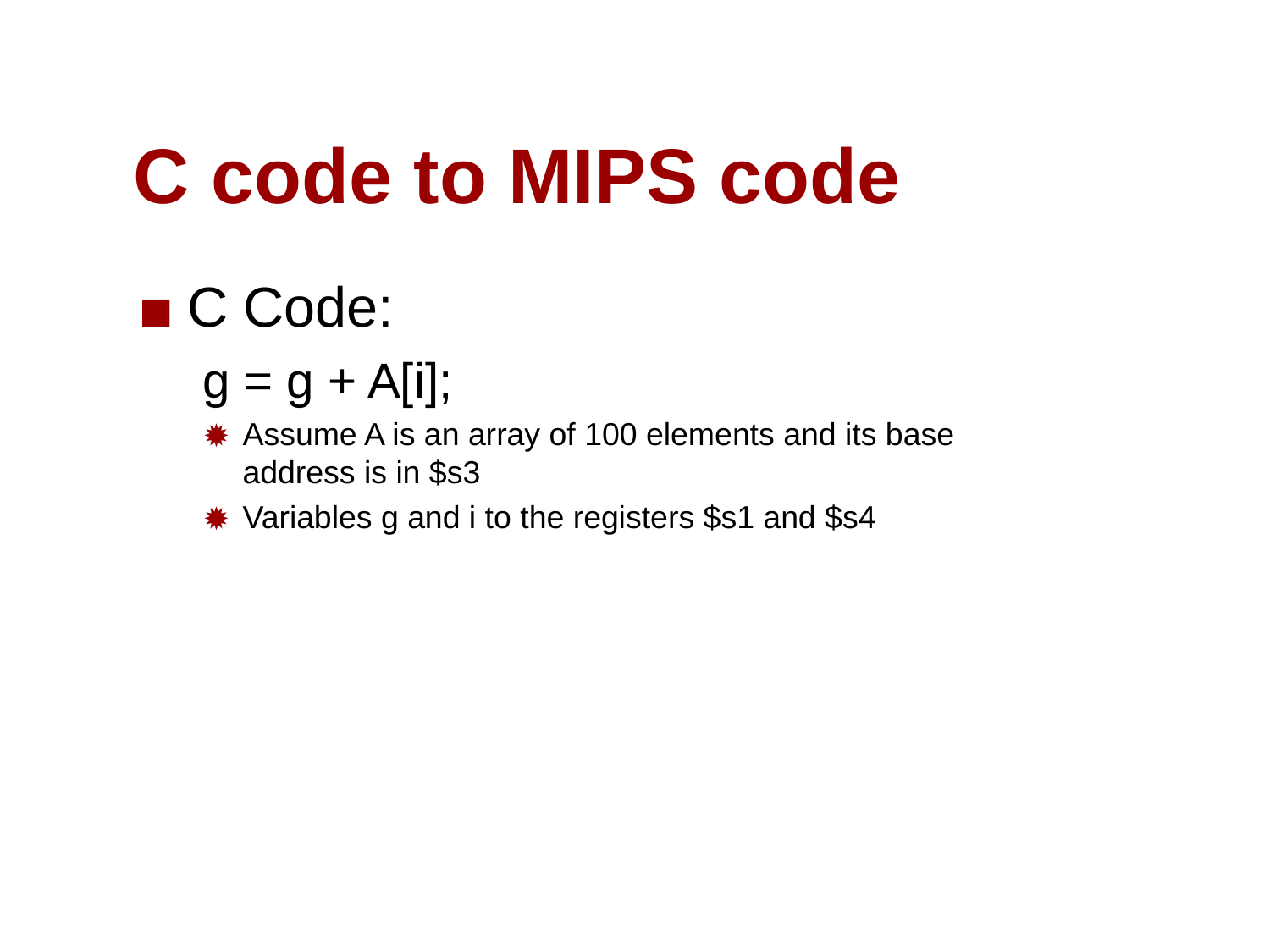

# C code to MIPS code
C Code:
g = g + A[i];
Assume A is an array of 100 elements and its base address is in $s3
Variables g and i to the registers $s1 and $s4